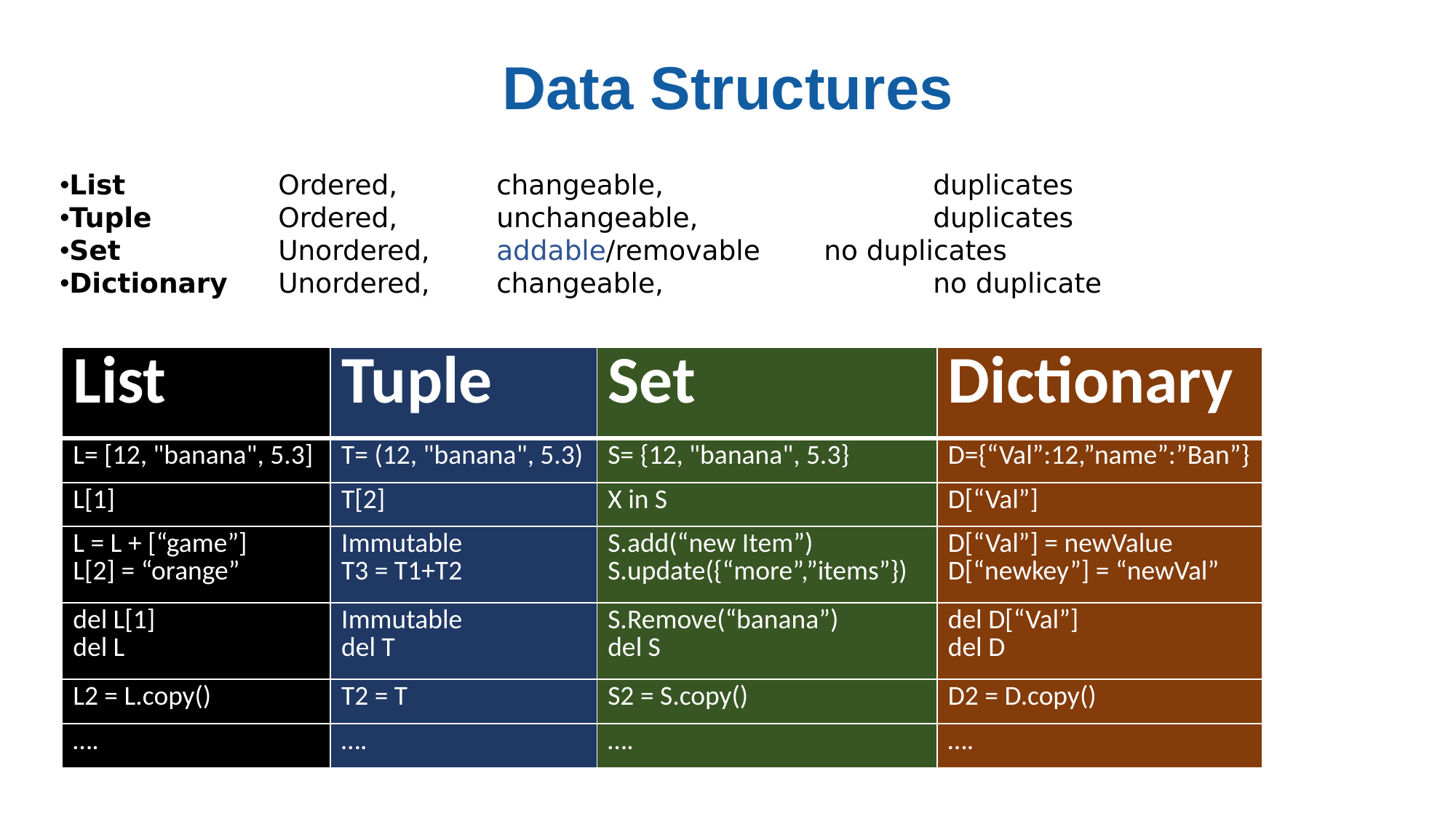

# Data Structures
List 		Ordered, 	changeable, 			duplicates
Tuple 		Ordered, 	unchangeable,			duplicates
Set 		Unordered, 	addable/removable       	no duplicates
Dictionary 	Unordered, 	changeable,  			no duplicate
| List | Tuple | Set | Dictionary |
| --- | --- | --- | --- |
| L= [12, "banana", 5.3] | T= (12, "banana", 5.3) | S= {12, "banana", 5.3} | D={“Val”:12,”name”:”Ban”} |
| L[1] | T[2] | X in S | D[“Val”] |
| L = L + [“game”] L[2] = “orange” | Immutable T3 = T1+T2 | S.add(“new Item”) S.update({“more”,”items”}) | D[“Val”] = newValue D[“newkey”] = “newVal” |
| del L[1] del L | Immutable del T | S.Remove(“banana”) del S | del D[“Val”] del D |
| L2 = L.copy() | T2 = T | S2 = S.copy() | D2 = D.copy() |
| …. | …. | …. | …. |